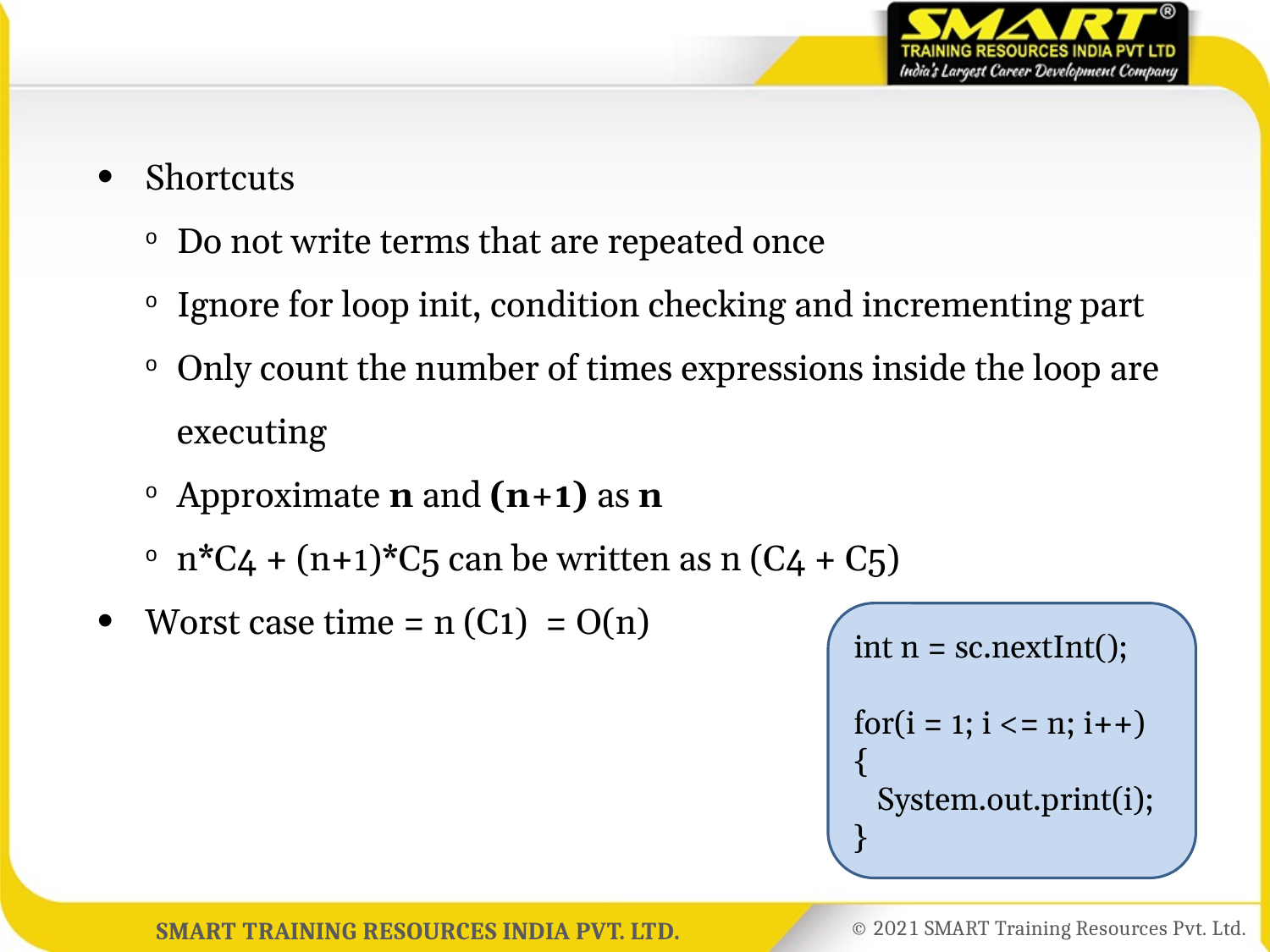

Shortcuts
Do not write terms that are repeated once
Ignore for loop init, condition checking and incrementing part
Only count the number of times expressions inside the loop are executing
Approximate n and (n+1) as n
n*C4 + (n+1)*C5 can be written as n (C4 + C5)
Worst case time = n (C1)  = O(n)

int n = sc.nextInt();

for(i = 1; i <= n; i++)
{
   System.out.print(i);
}